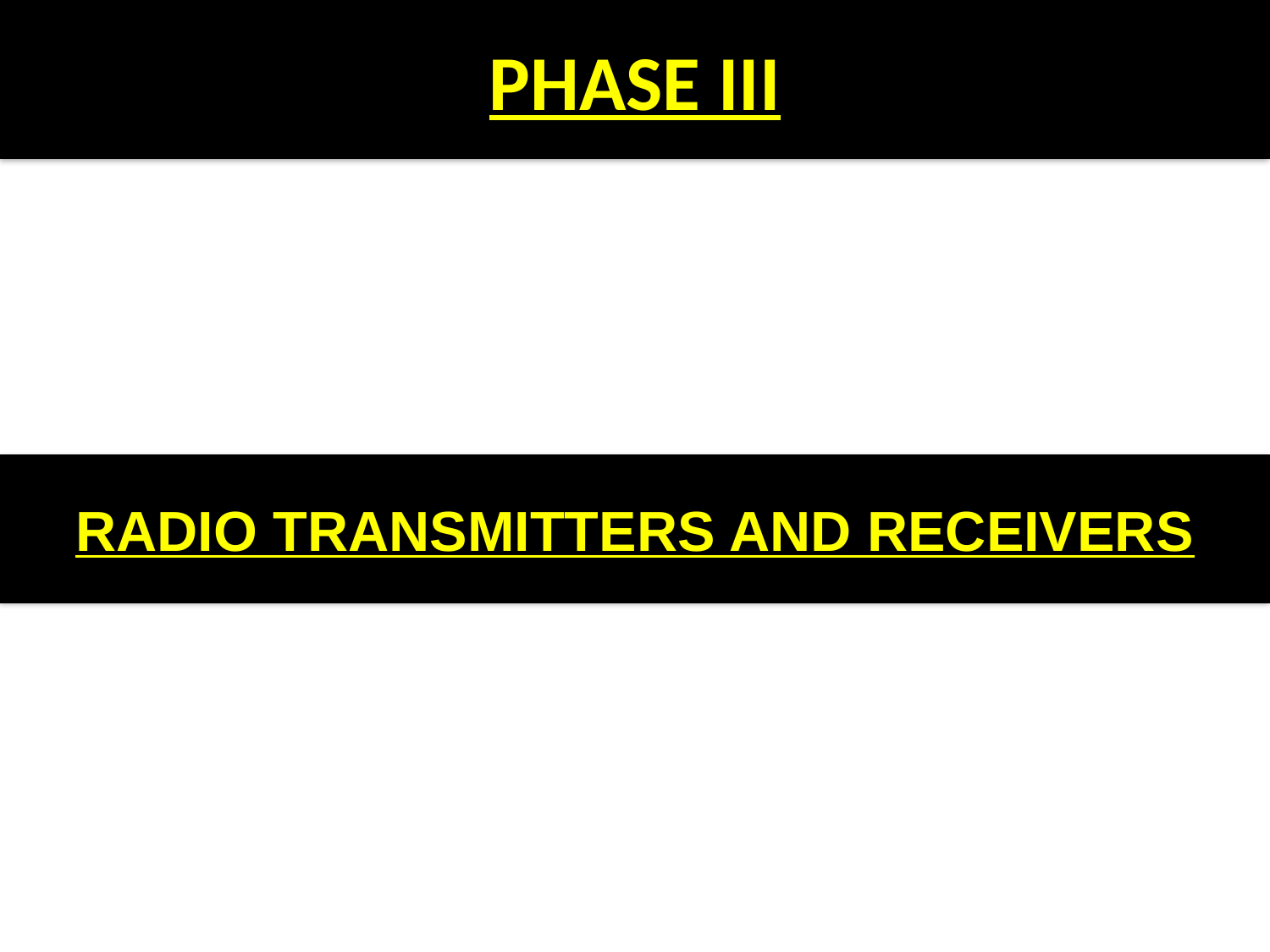

# PHASE III
RADIO TRANSMITTERS AND RECEIVERS